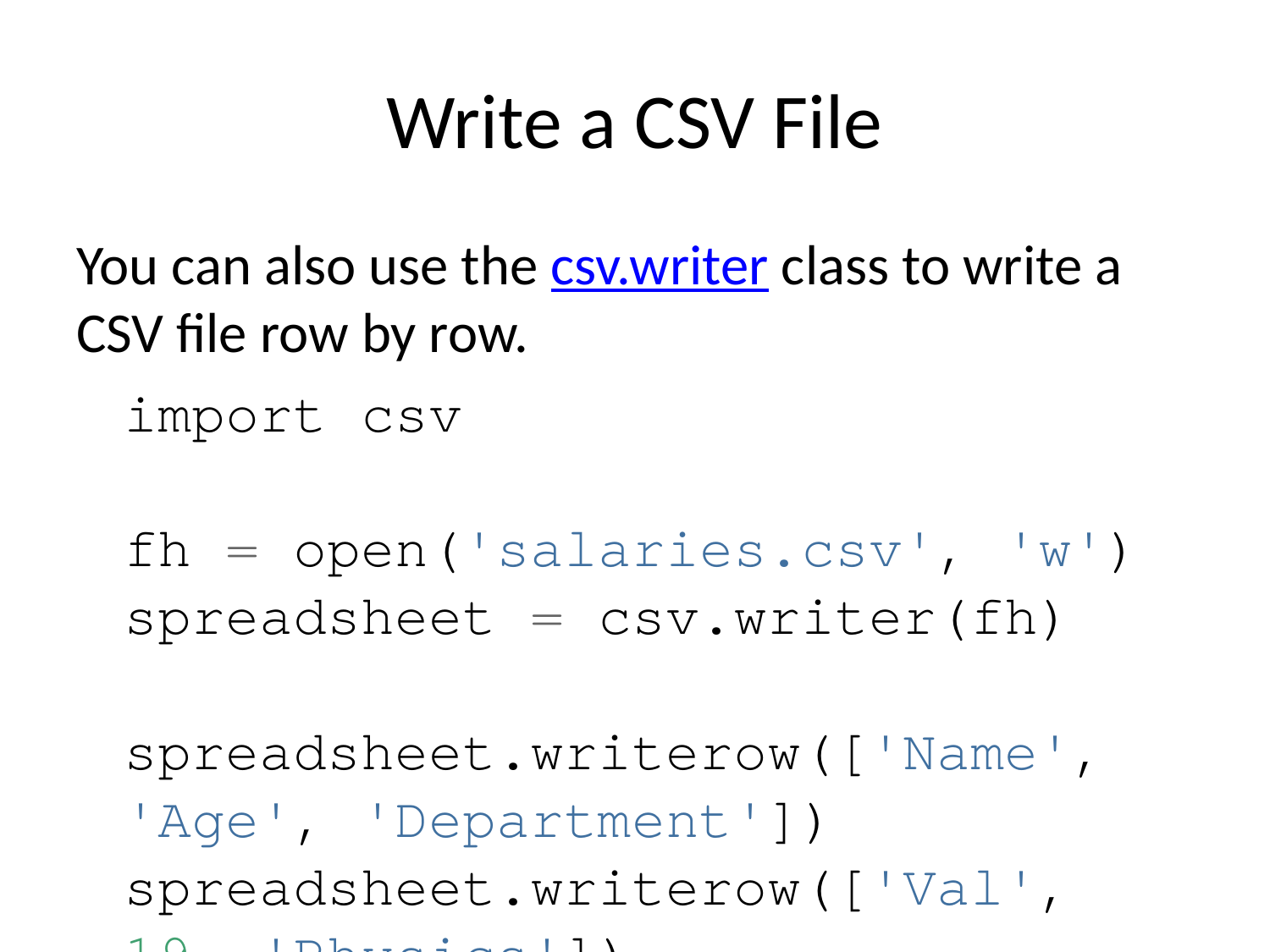

# Write a CSV File
You can also use the csv.writer class to write a CSV file row by row.
import csv
fh = open('salaries.csv', 'w')
spreadsheet = csv.writer(fh)
spreadsheet.writerow(['Name', 'Age', 'Department'])
spreadsheet.writerow(['Val', 19, 'Physics'])
spreadsheet.writerow(['Rick', 22, 'English'])
spreadsheet.writerow(['Hope', 20, 'Information Studies'])
spreadsheet.close()